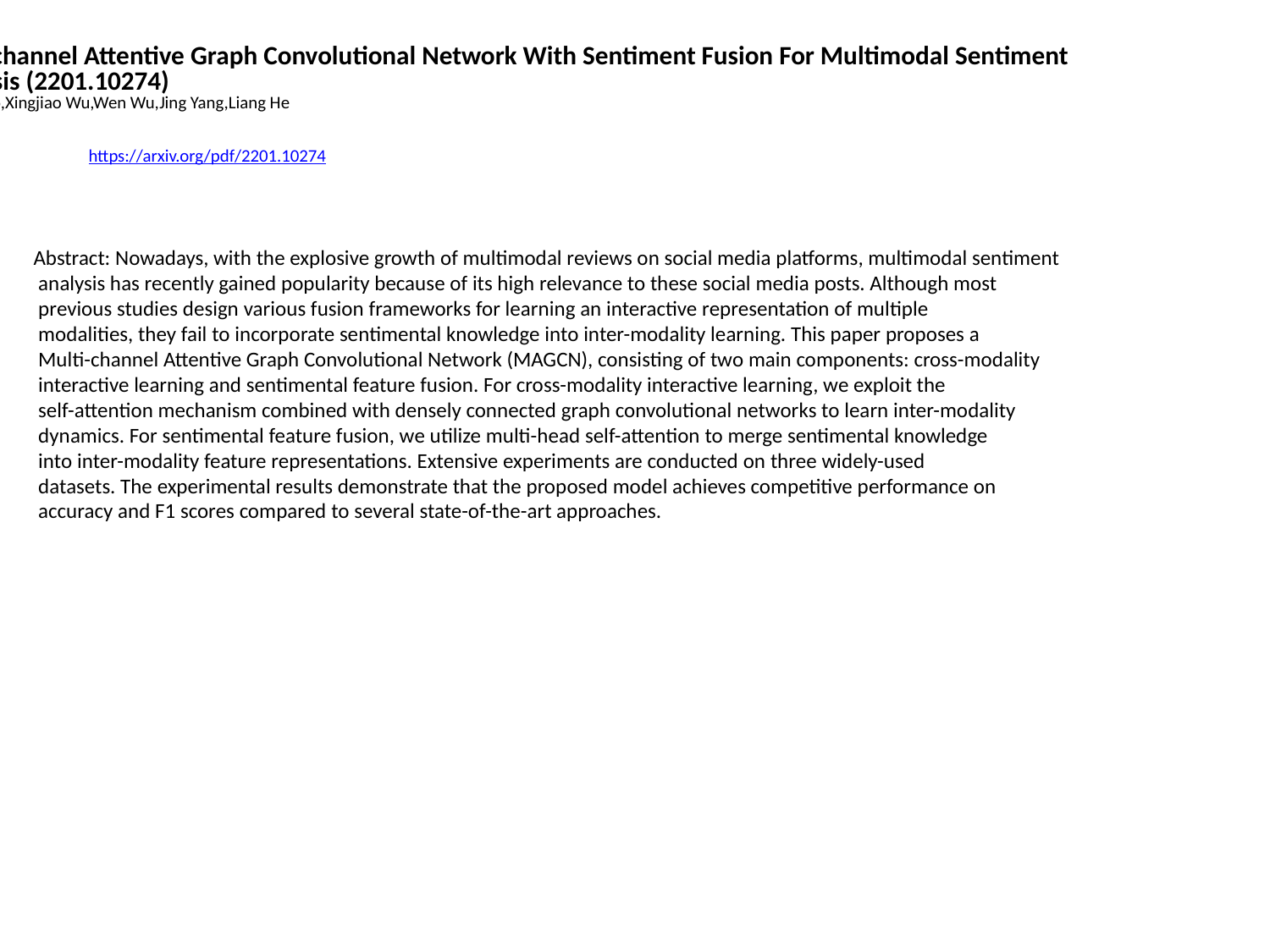

Multi-channel Attentive Graph Convolutional Network With Sentiment Fusion For Multimodal Sentiment
 Analysis (2201.10274)
Luwei Xiao,Xingjiao Wu,Wen Wu,Jing Yang,Liang He

https://arxiv.org/pdf/2201.10274

Abstract: Nowadays, with the explosive growth of multimodal reviews on social media platforms, multimodal sentiment
 analysis has recently gained popularity because of its high relevance to these social media posts. Although most
 previous studies design various fusion frameworks for learning an interactive representation of multiple
 modalities, they fail to incorporate sentimental knowledge into inter-modality learning. This paper proposes a
 Multi-channel Attentive Graph Convolutional Network (MAGCN), consisting of two main components: cross-modality
 interactive learning and sentimental feature fusion. For cross-modality interactive learning, we exploit the
 self-attention mechanism combined with densely connected graph convolutional networks to learn inter-modality
 dynamics. For sentimental feature fusion, we utilize multi-head self-attention to merge sentimental knowledge
 into inter-modality feature representations. Extensive experiments are conducted on three widely-used
 datasets. The experimental results demonstrate that the proposed model achieves competitive performance on
 accuracy and F1 scores compared to several state-of-the-art approaches.